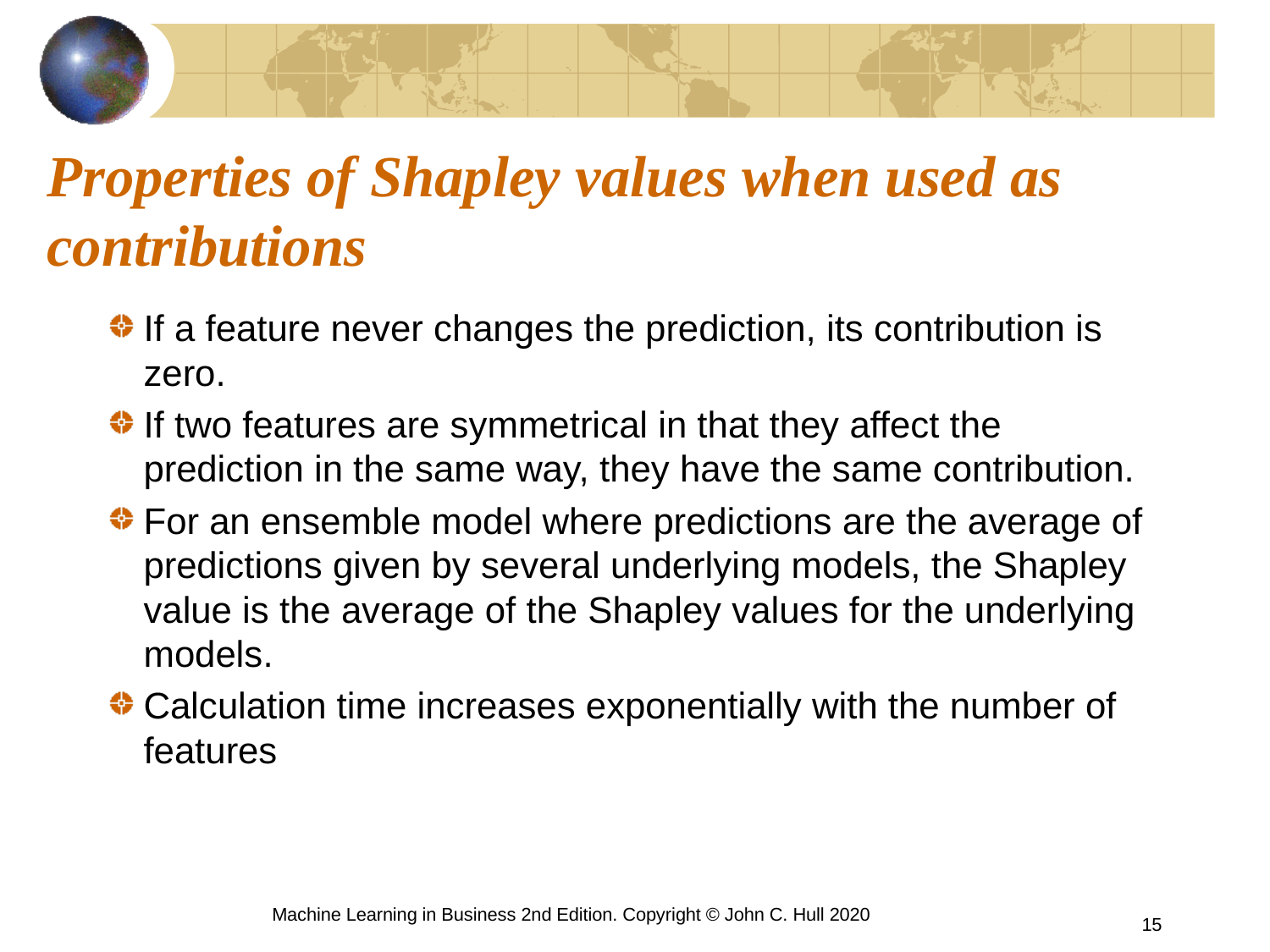

# Properties of Shapley values when used as contributions
If a feature never changes the prediction, its contribution is zero.
If two features are symmetrical in that they affect the prediction in the same way, they have the same contribution.
For an ensemble model where predictions are the average of predictions given by several underlying models, the Shapley value is the average of the Shapley values for the underlying models.
Calculation time increases exponentially with the number of features

Machine Learning in Business 2nd Edition. Copyright © John C. Hull 2020
15